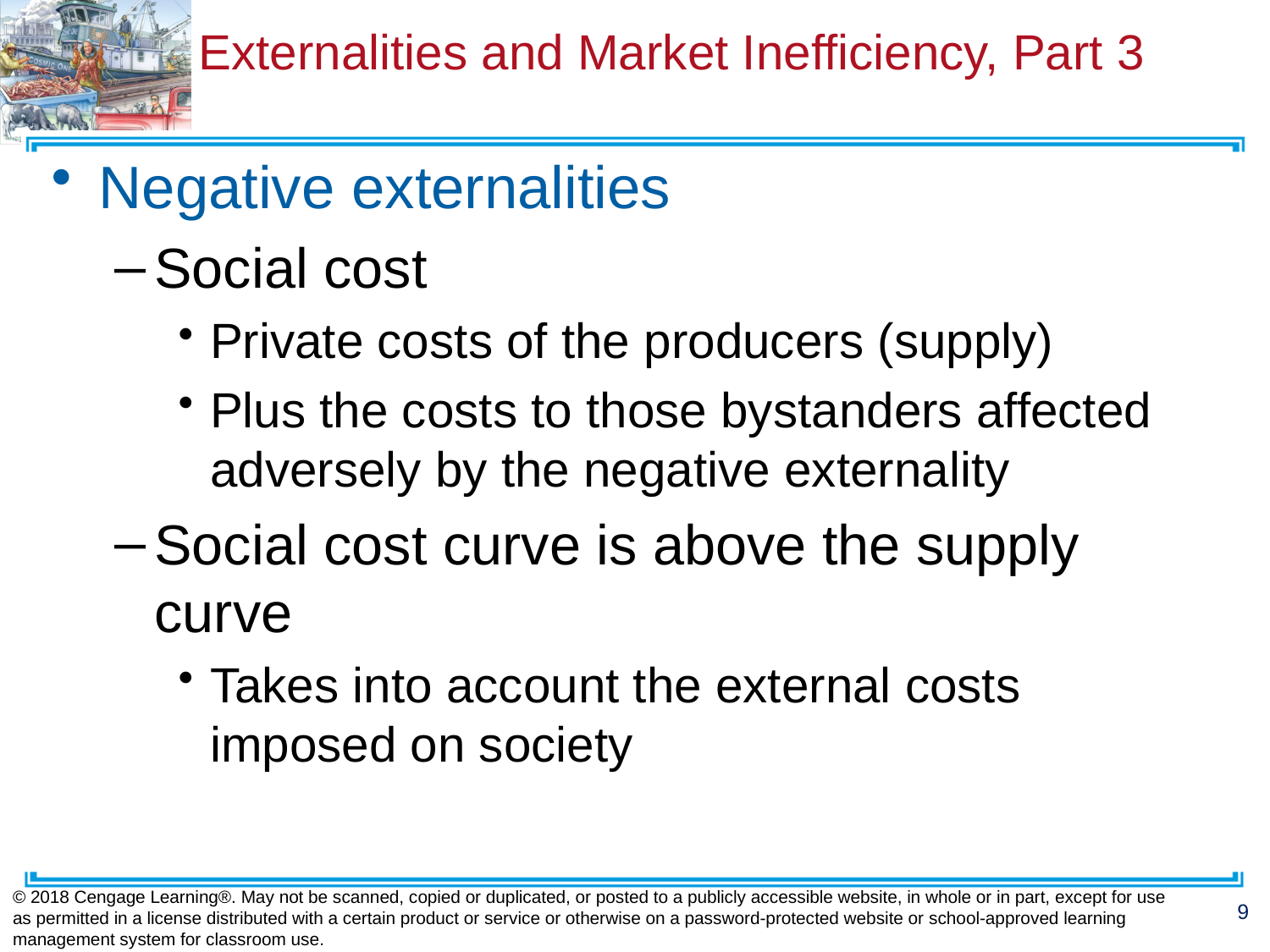

# Externalities and Market Inefficiency, Part 3
Negative externalities
Social cost
Private costs of the producers (supply)
Plus the costs to those bystanders affected adversely by the negative externality
Social cost curve is above the supply curve
Takes into account the external costs imposed on society
© 2018 Cengage Learning®. May not be scanned, copied or duplicated, or posted to a publicly accessible website, in whole or in part, except for use as permitted in a license distributed with a certain product or service or otherwise on a password-protected website or school-approved learning management system for classroom use.
9